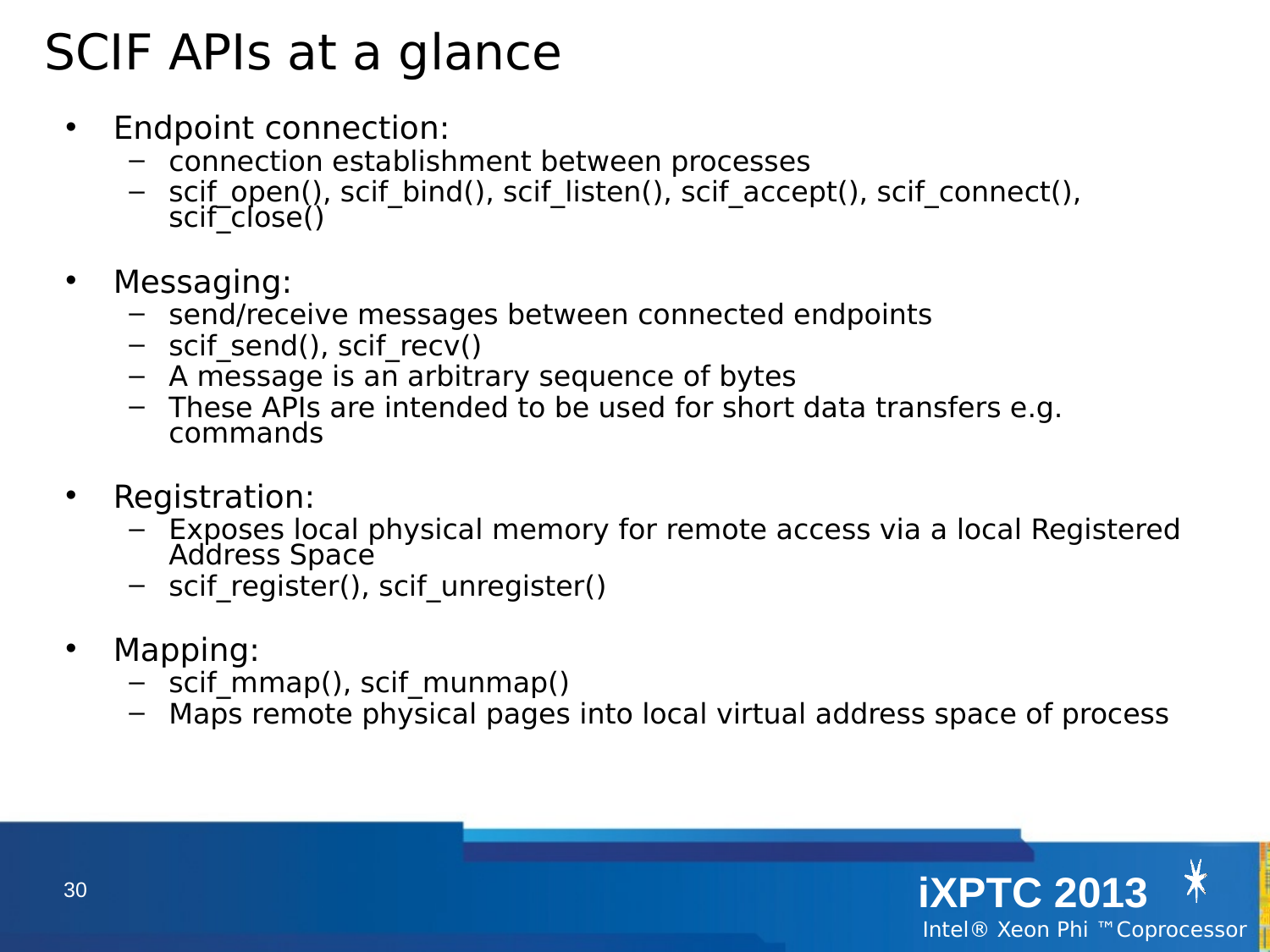

# SCIF APIs at a glance
Endpoint connection:
connection establishment between processes
scif_open(), scif_bind(), scif_listen(), scif_accept(), scif_connect(), scif_close()

Messaging:
send/receive messages between connected endpoints
scif_send(), scif_recv()
A message is an arbitrary sequence of bytes
These APIs are intended to be used for short data transfers e.g. commands

Registration:
Exposes local physical memory for remote access via a local Registered Address Space
scif_register(), scif_unregister()

Mapping:
scif_mmap(), scif_munmap()
Maps remote physical pages into local virtual address space of process

30